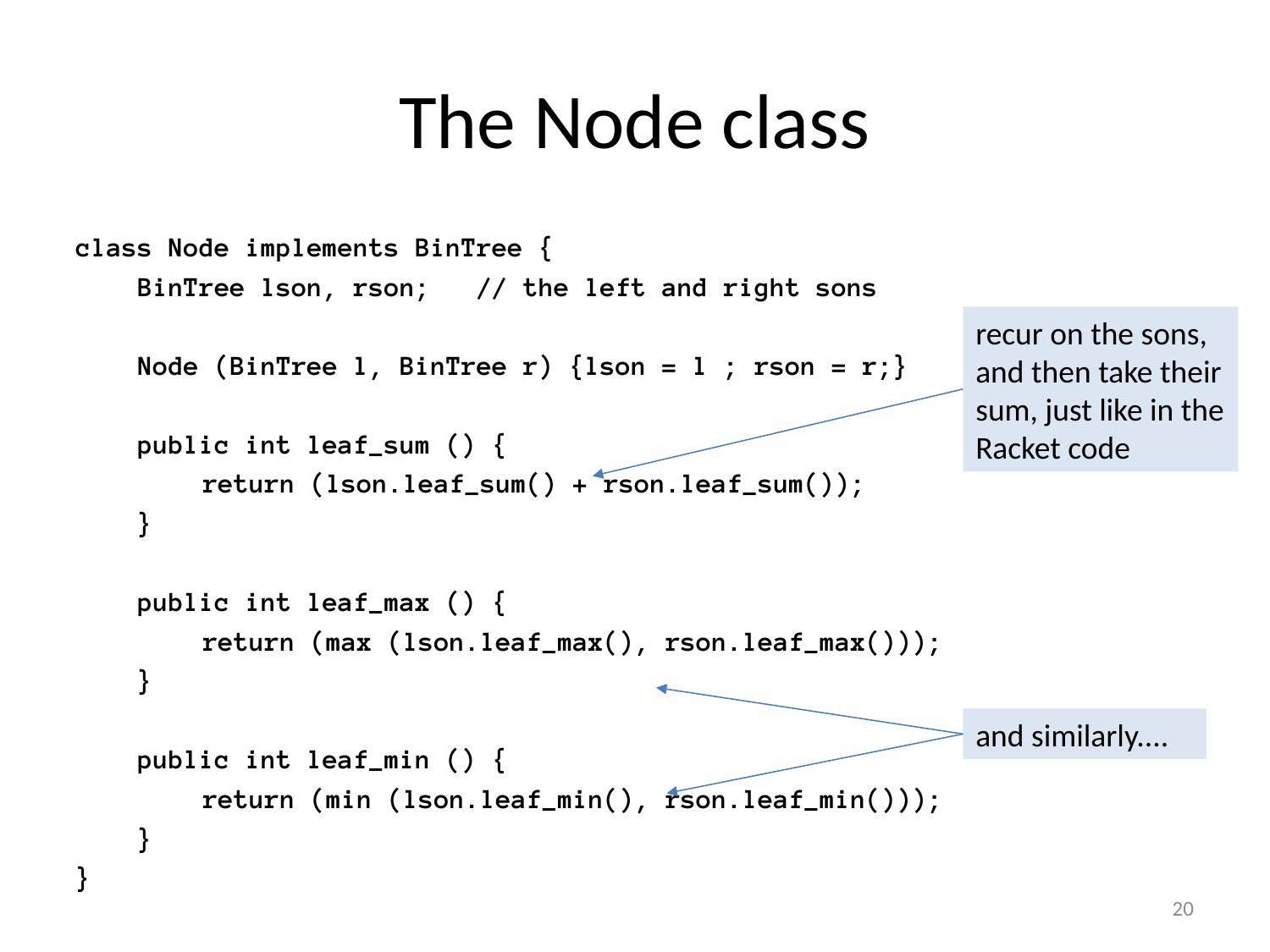

# The Node class
class Node implements BinTree {
    BinTree lson, rson;   // the left and right sons

    Node (BinTree l, BinTree r) {lson = l ; rson = r;}

    public int leaf_sum () {
	return (lson.leaf_sum() + rson.leaf_sum());
    }

    public int leaf_max () {
	return (max (lson.leaf_max(), rson.leaf_max()));
    }

    public int leaf_min () {
	return (min (lson.leaf_min(), rson.leaf_min()));
    }
}
recur on the sons, and then take their sum, just like in the Racket code
and similarly....
20